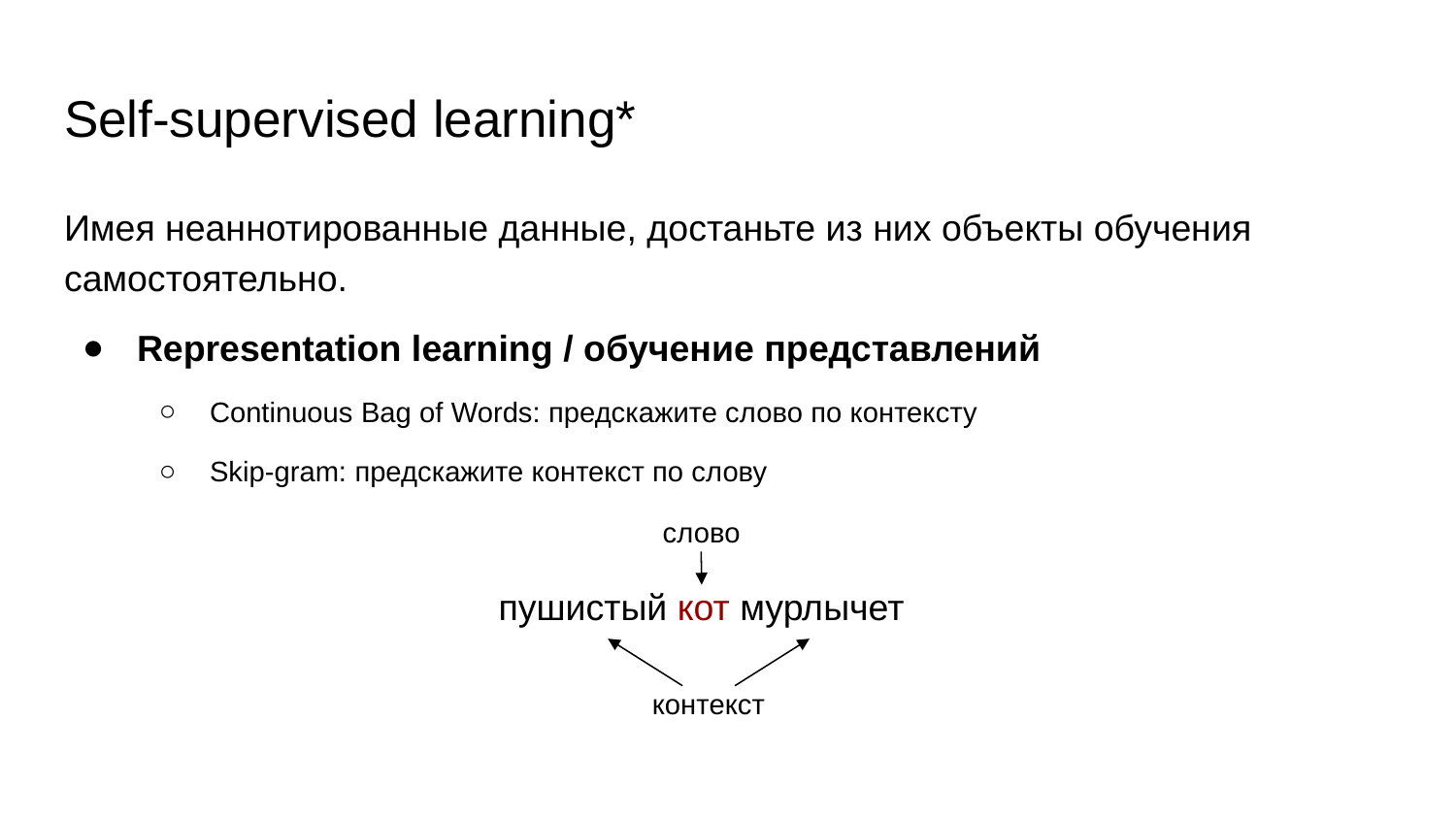

# Self-supervised learning*
Имея неаннотированные данные, достаньте из них объекты обучения самостоятельно.
Representation learning / обучение представлений
Continuous Bag of Words: предскажите слово по контексту
Skip-gram: предскажите контекст по слову
слово
пушистый кот мурлычет
контекст